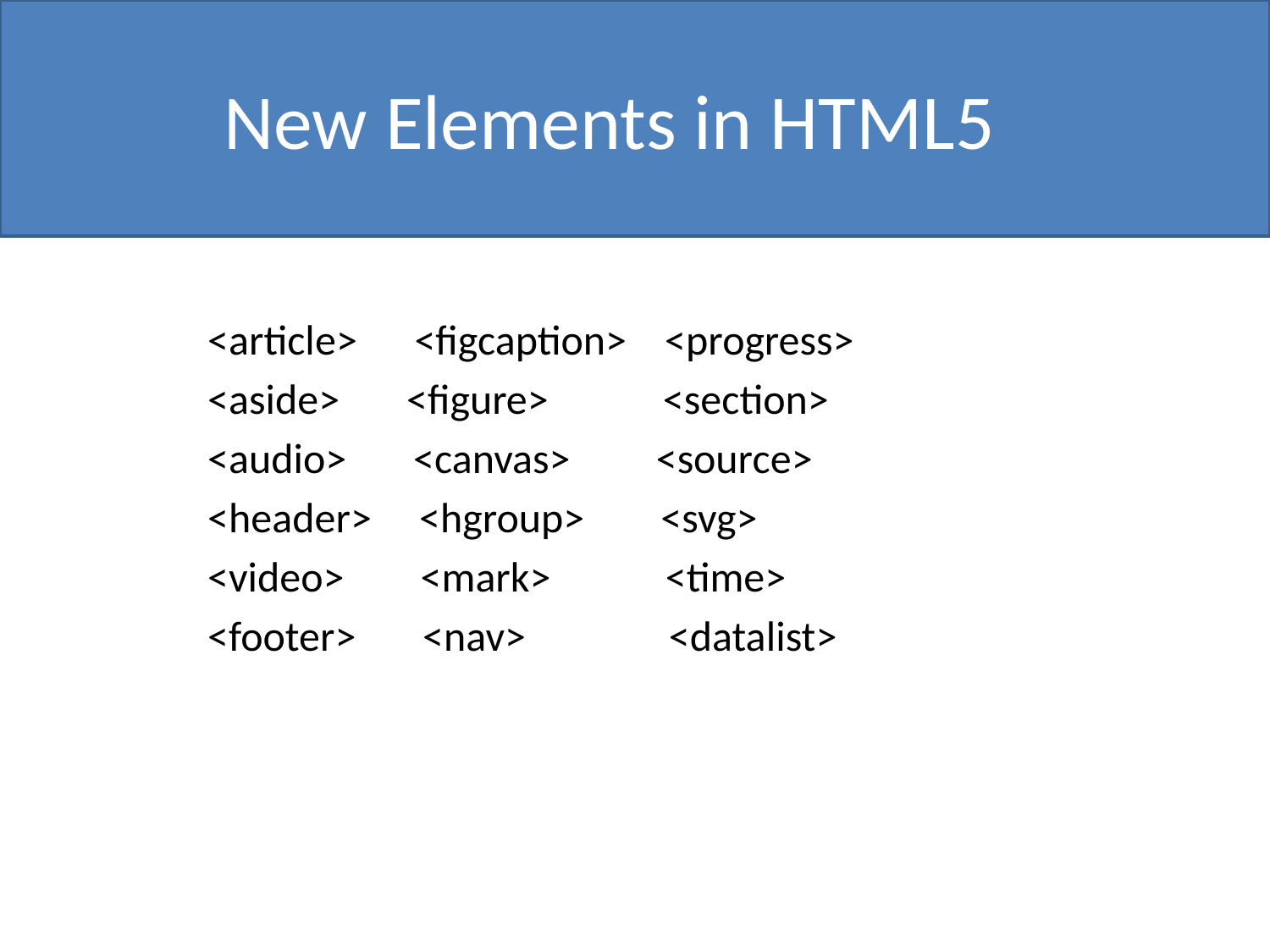

# New Elements in HTML5
<article>      <figcaption>    <progress>
<aside>       <figure>            <section>
<audio>       <canvas>         <source>
<header>     <hgroup>        <svg>
<video>        <mark>            <time>
<footer>       <nav>               <datalist>